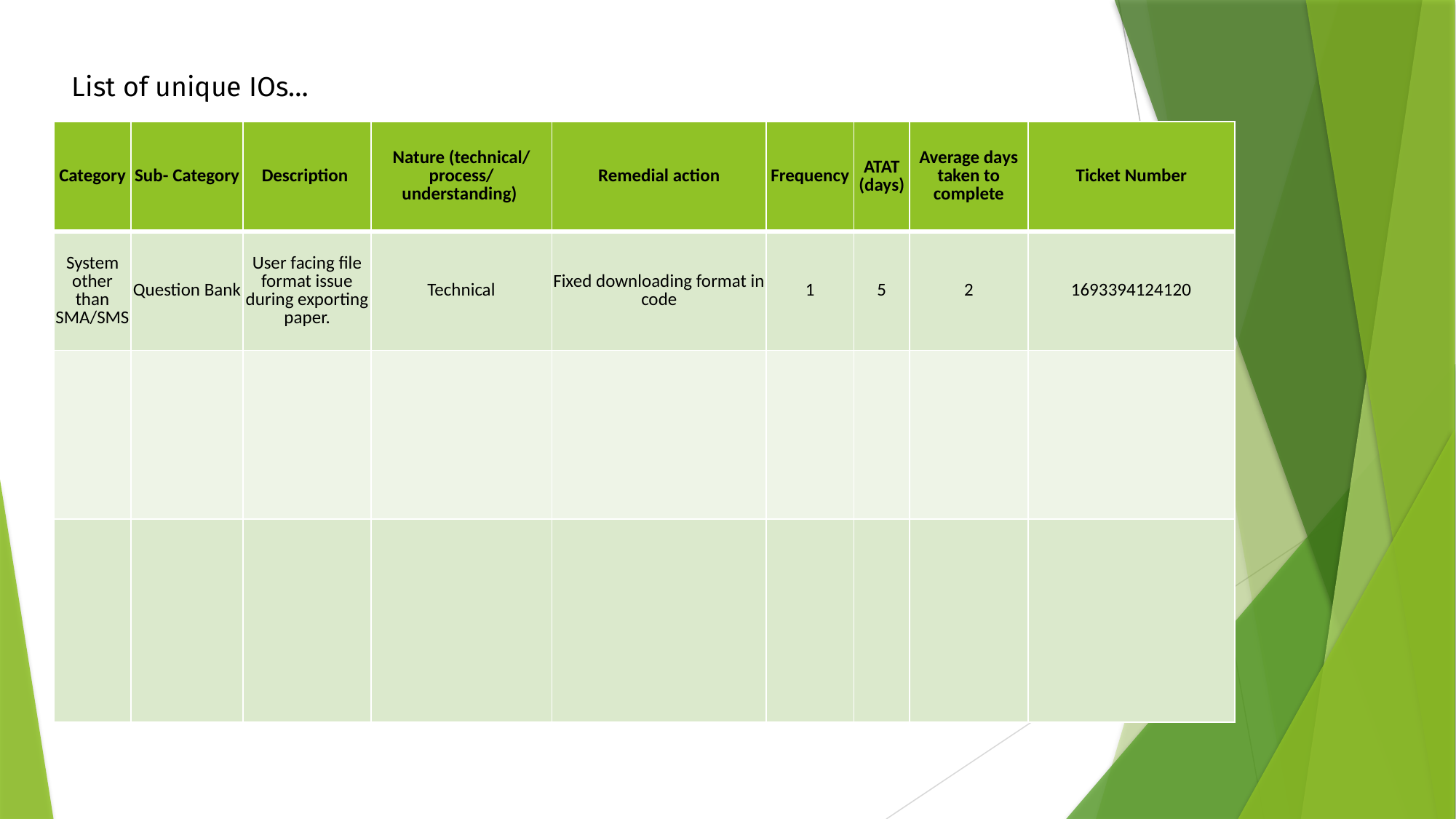

List of unique IOs…
| Category | Sub- Category | Description | Nature (technical/ process/ understanding) | Remedial action | Frequency | ATAT (days) | Average days taken to complete | Ticket Number |
| --- | --- | --- | --- | --- | --- | --- | --- | --- |
| System other than SMA/SMS | Question Bank | User facing file format issue during exporting paper. | Technical | Fixed downloading format in code | 1 | 5 | 2 | 1693394124120 |
|  |  |  |  |  |  |  |  |  |
|  |  |  |  |  |  |  |  |  |